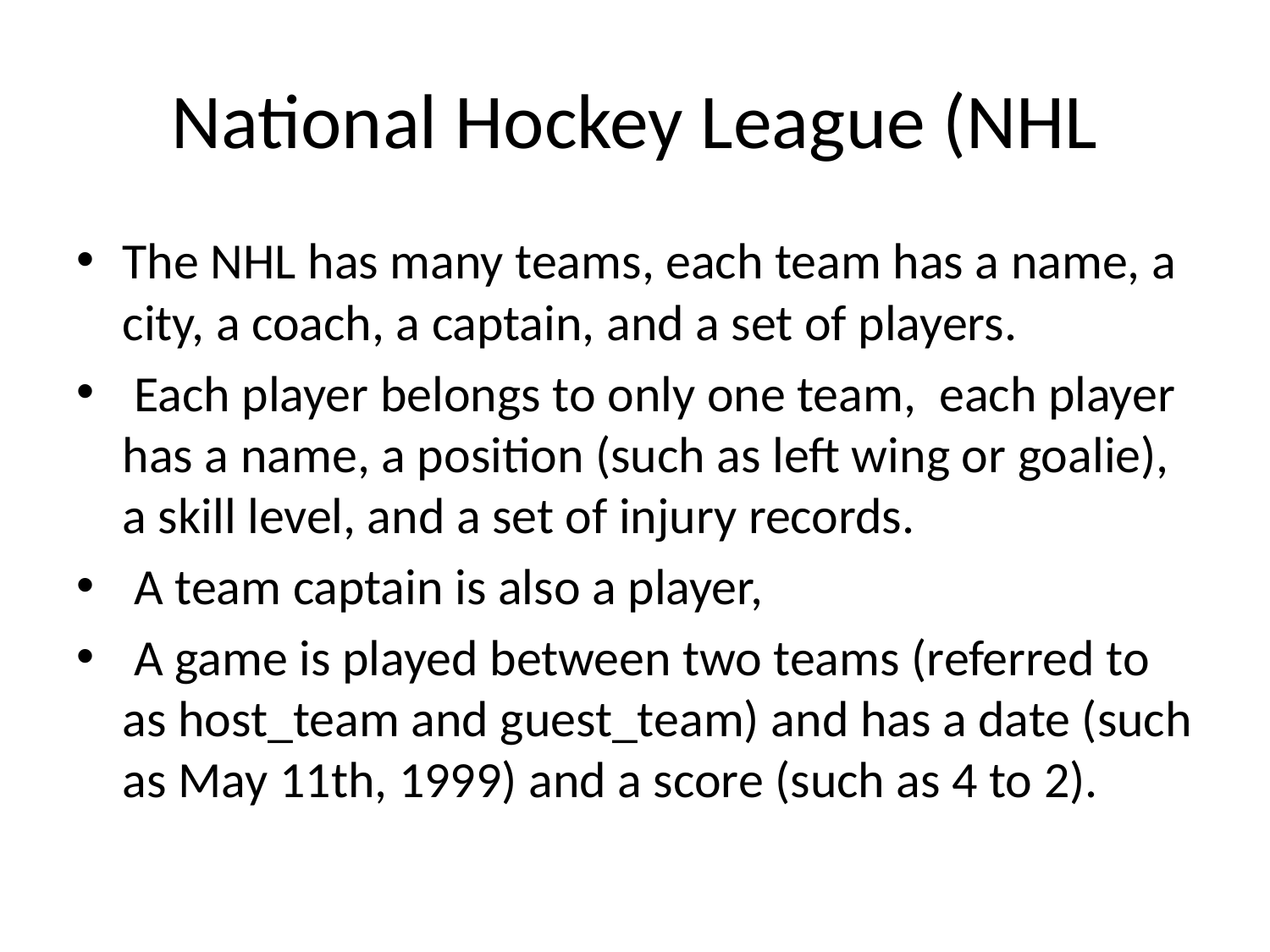

# National Hockey League (NHL
The NHL has many teams, each team has a name, a city, a coach, a captain, and a set of players.
 Each player belongs to only one team,  each player has a name, a position (such as left wing or goalie), a skill level, and a set of injury records.
 A team captain is also a player,
 A game is played between two teams (referred to as host_team and guest_team) and has a date (such as May 11th, 1999) and a score (such as 4 to 2).